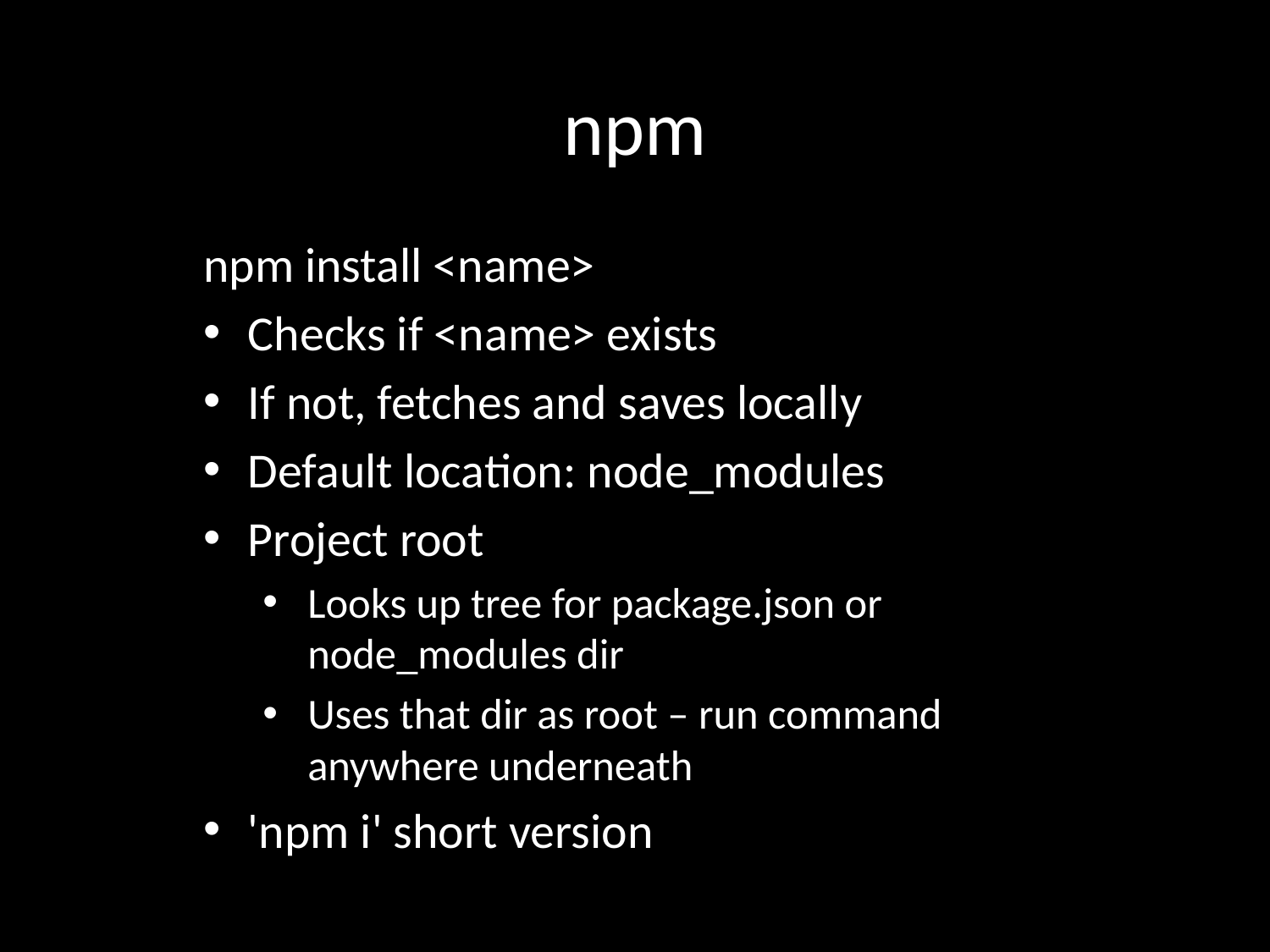

# npm
npm install <name>
Checks if <name> exists
If not, fetches and saves locally
Default location: node_modules
Project root
Looks up tree for package.json or node_modules dir
Uses that dir as root – run command anywhere underneath
'npm i' short version